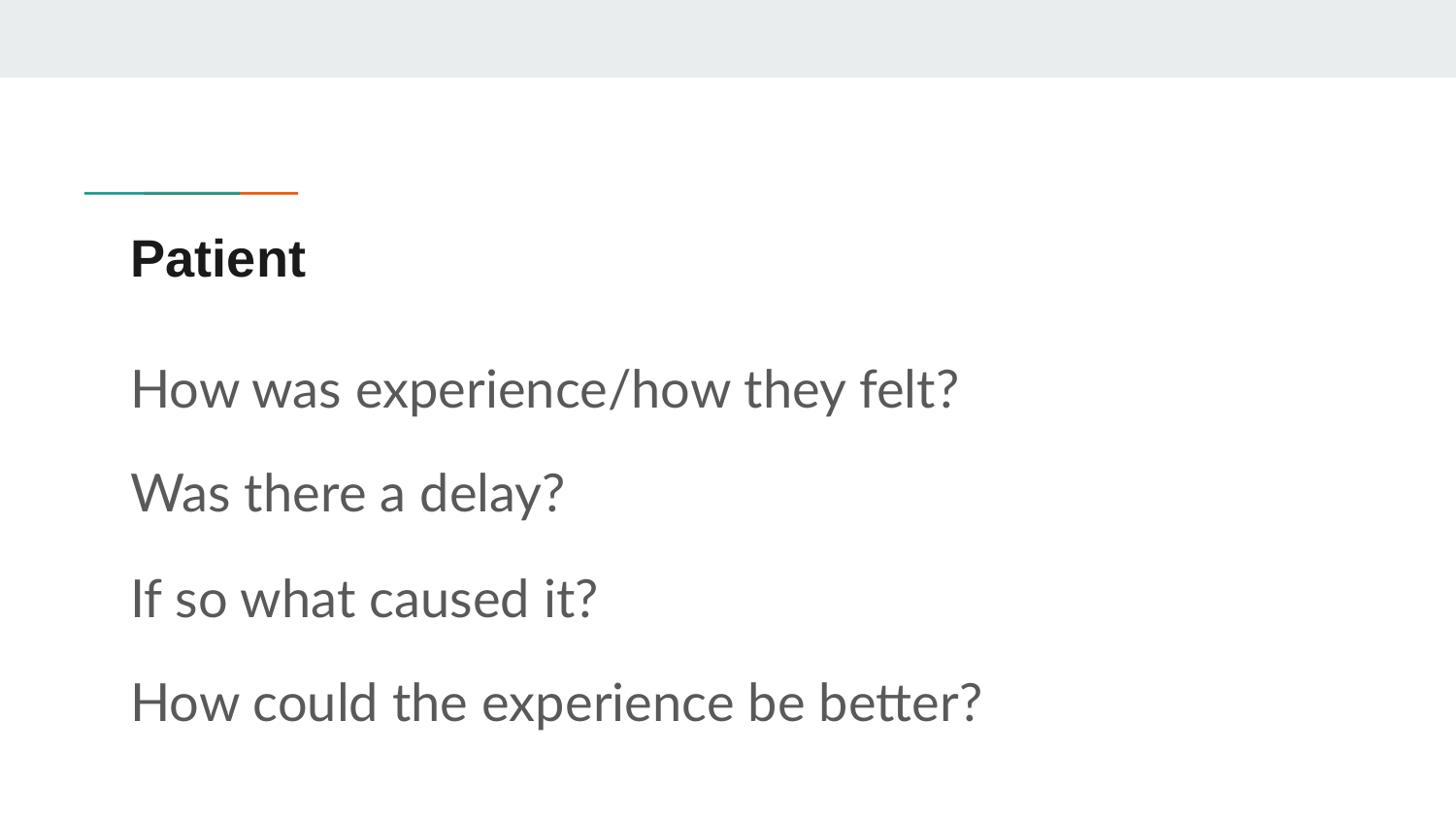

# Patient
How was experience/how they felt?
Was there a delay?
If so what caused it?
How could the experience be better?